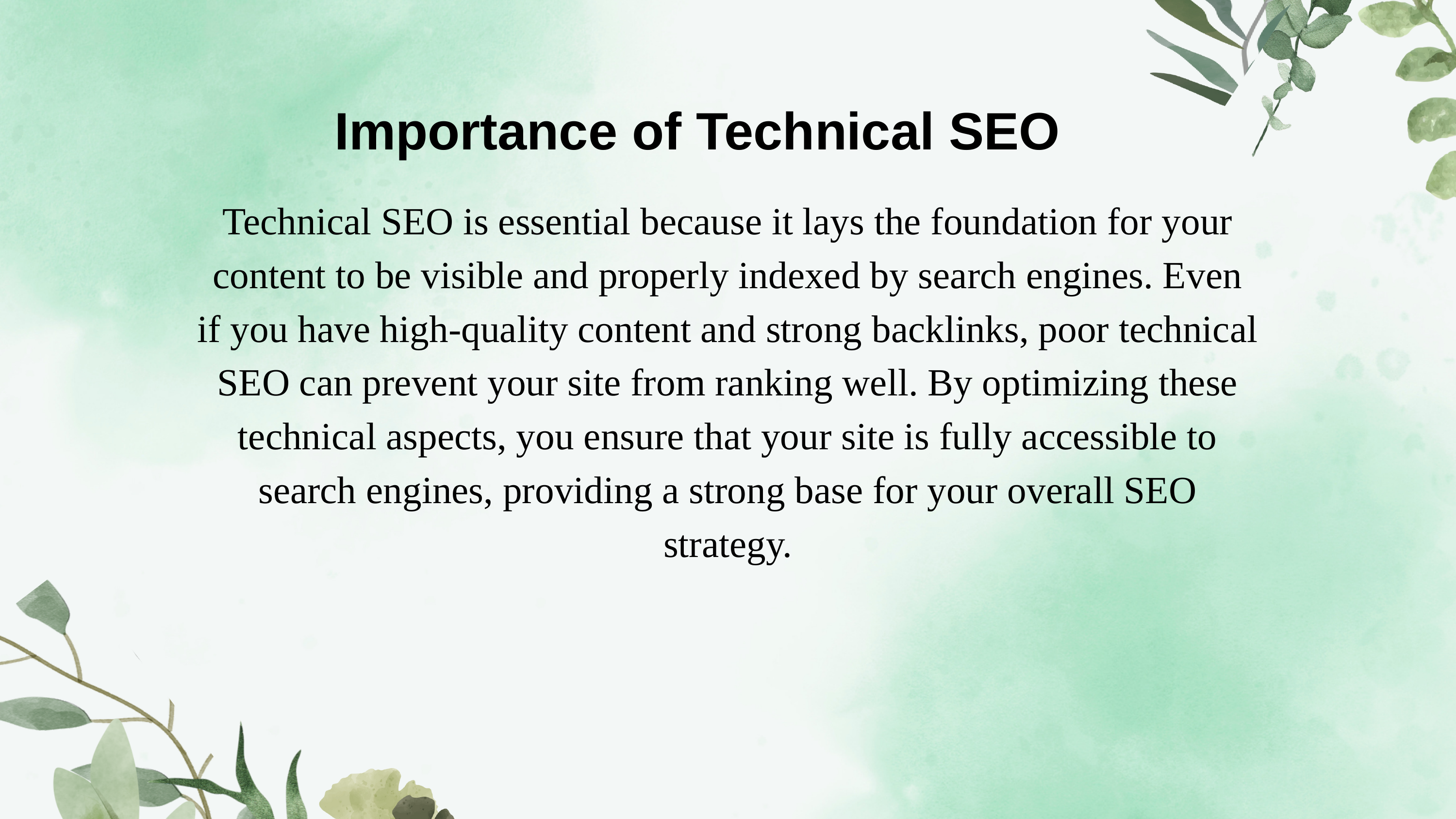

Importance of Technical SEO
Technical SEO is essential because it lays the foundation for your content to be visible and properly indexed by search engines. Even if you have high-quality content and strong backlinks, poor technical SEO can prevent your site from ranking well. By optimizing these technical aspects, you ensure that your site is fully accessible to search engines, providing a strong base for your overall SEO strategy.